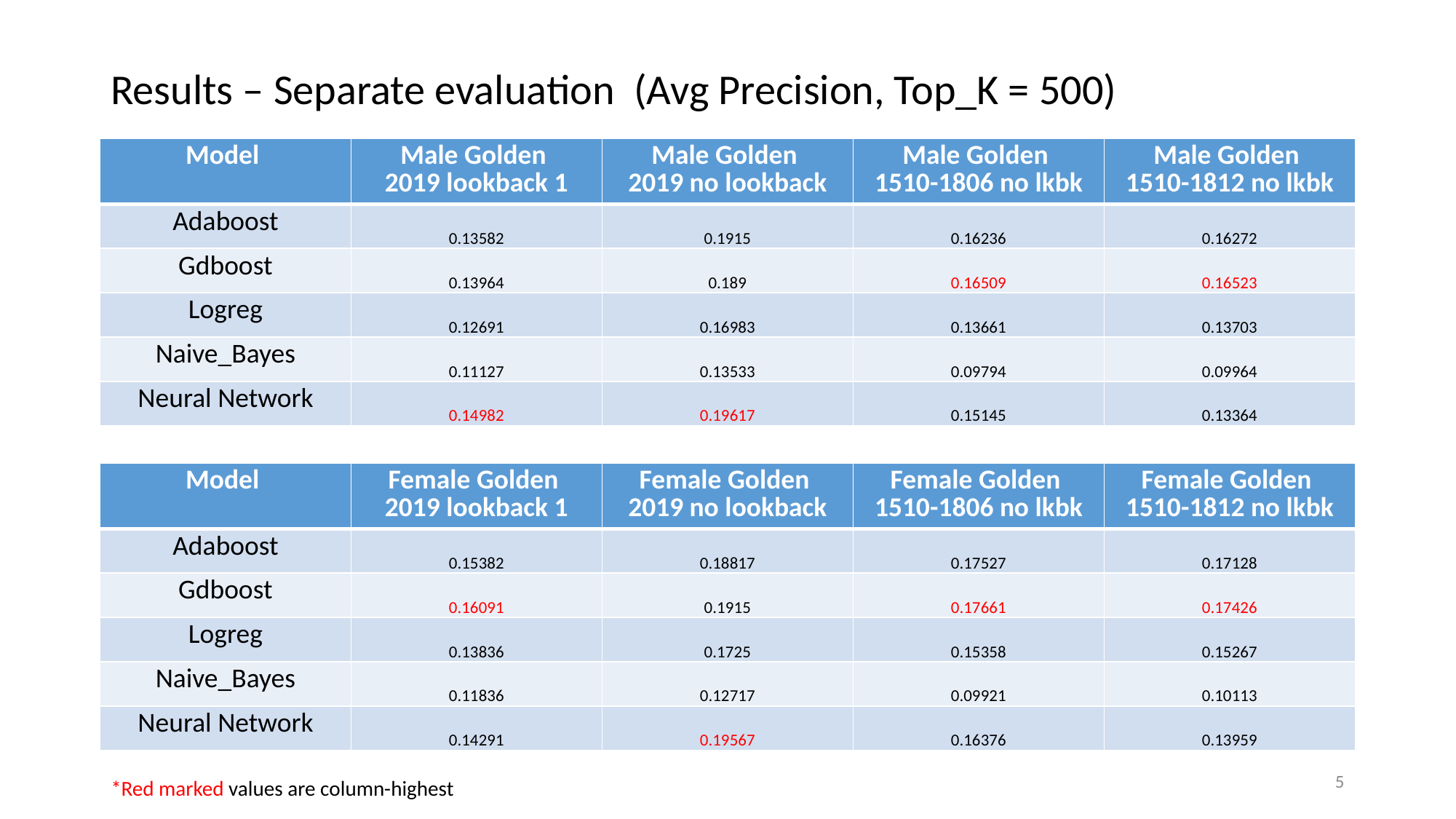

# Results – Separate evaluation  (Avg Precision, Top_K = 500)
| Model | Male Golden 2019 lookback 1 | Male Golden 2019 no lookback | Male Golden 1510-1806 no lkbk | Male Golden 1510-1812 no lkbk |
| --- | --- | --- | --- | --- |
| Adaboost | 0.13582 | 0.1915 | 0.16236 | 0.16272 |
| Gdboost | 0.13964 | 0.189 | 0.16509 | 0.16523 |
| Logreg | 0.12691 | 0.16983 | 0.13661 | 0.13703 |
| Naive\_Bayes | 0.11127 | 0.13533 | 0.09794 | 0.09964 |
| Neural Network | 0.14982 | 0.19617 | 0.15145 | 0.13364 |
| Model | Female Golden 2019 lookback 1 | Female Golden 2019 no lookback | Female Golden 1510-1806 no lkbk | Female Golden 1510-1812 no lkbk |
| --- | --- | --- | --- | --- |
| Adaboost | 0.15382 | 0.18817 | 0.17527 | 0.17128 |
| Gdboost | 0.16091 | 0.1915 | 0.17661 | 0.17426 |
| Logreg | 0.13836 | 0.1725 | 0.15358 | 0.15267 |
| Naive\_Bayes | 0.11836 | 0.12717 | 0.09921 | 0.10113 |
| Neural Network | 0.14291 | 0.19567 | 0.16376 | 0.13959 |
5
*Red marked values are column-highest